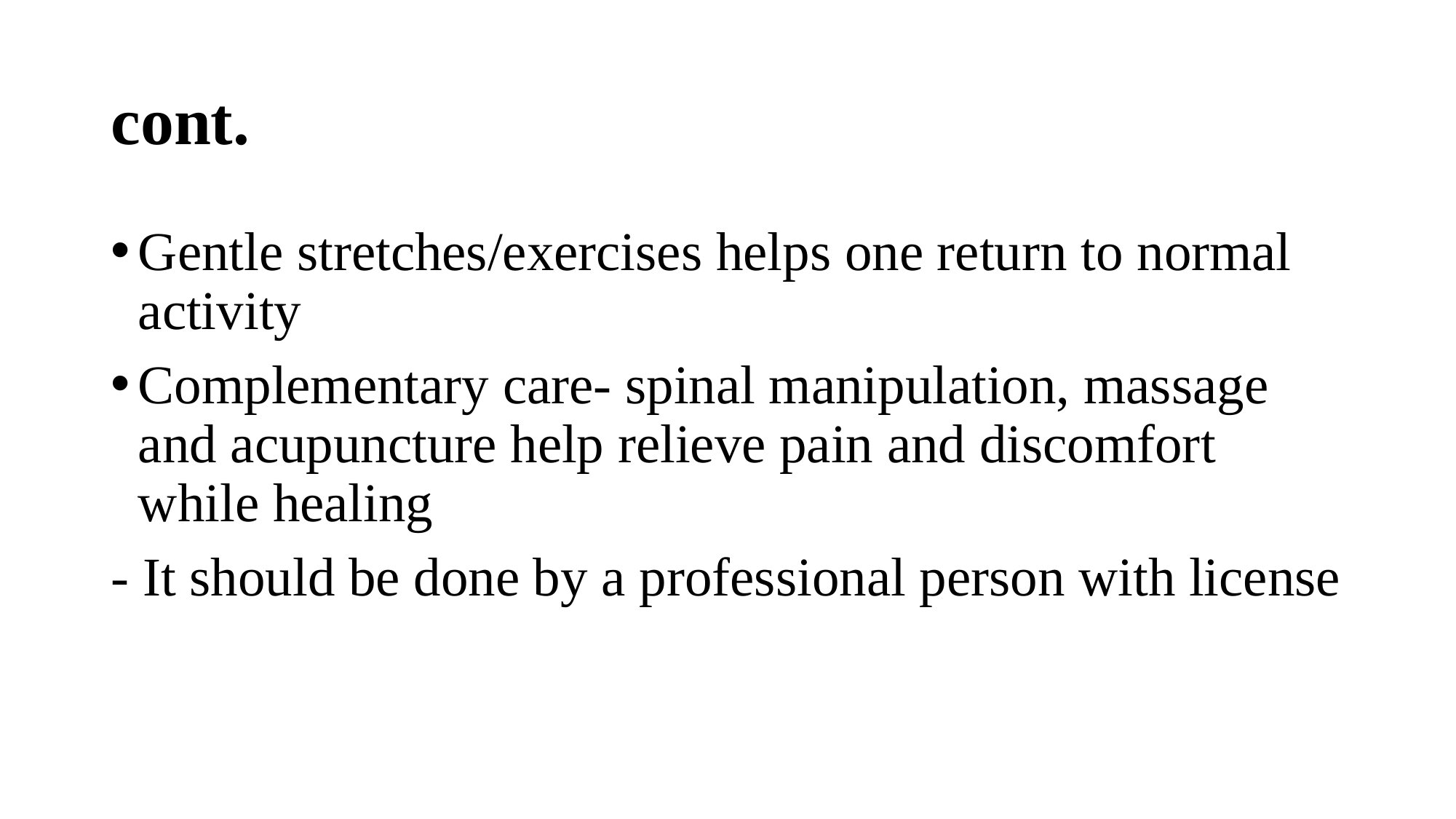

# cont.
Gentle stretches/exercises helps one return to normal activity
Complementary care- spinal manipulation, massage and acupuncture help relieve pain and discomfort while healing
- It should be done by a professional person with license